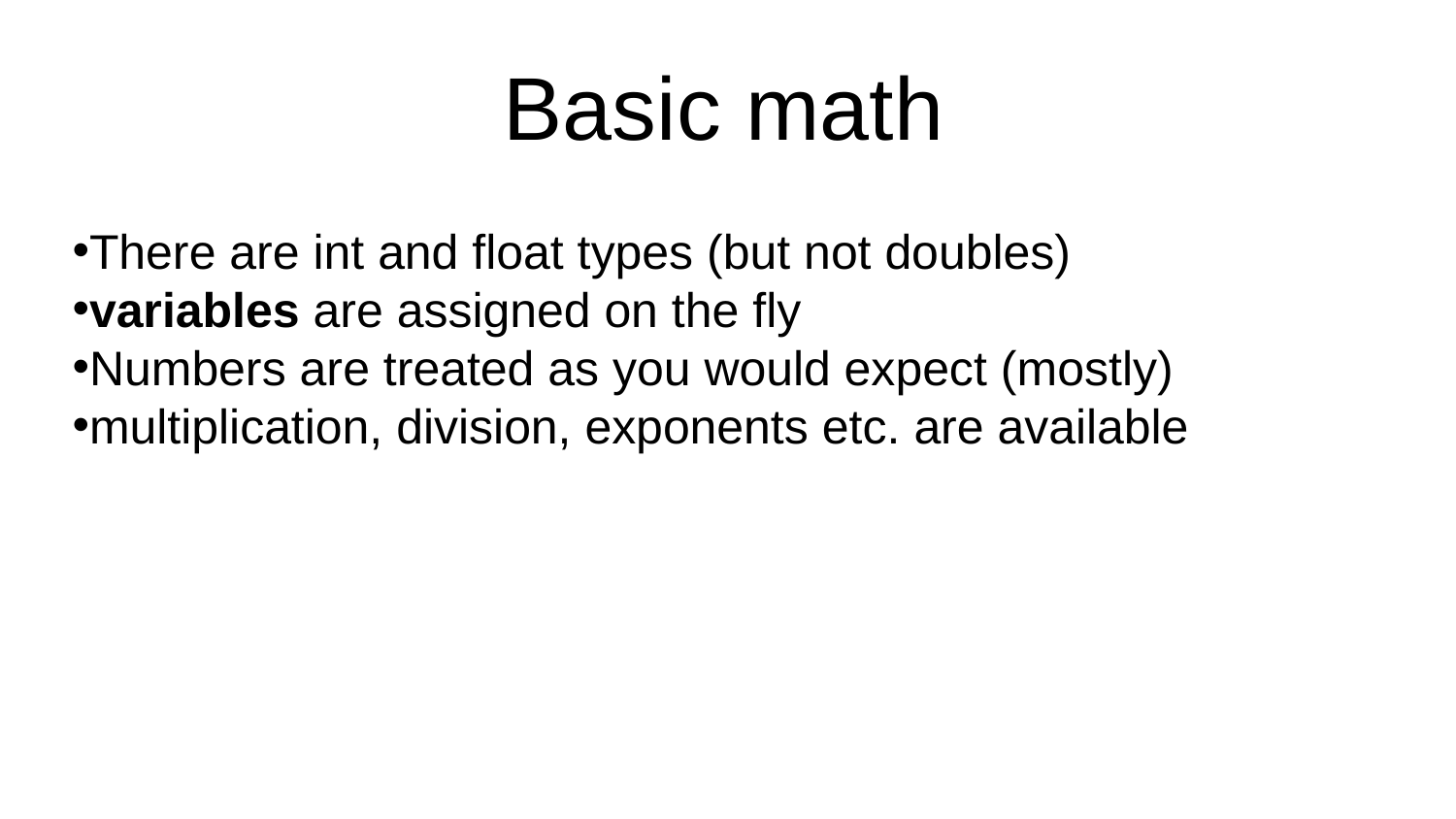

Basic math
There are int and float types (but not doubles)
variables are assigned on the fly
Numbers are treated as you would expect (mostly)
multiplication, division, exponents etc. are available